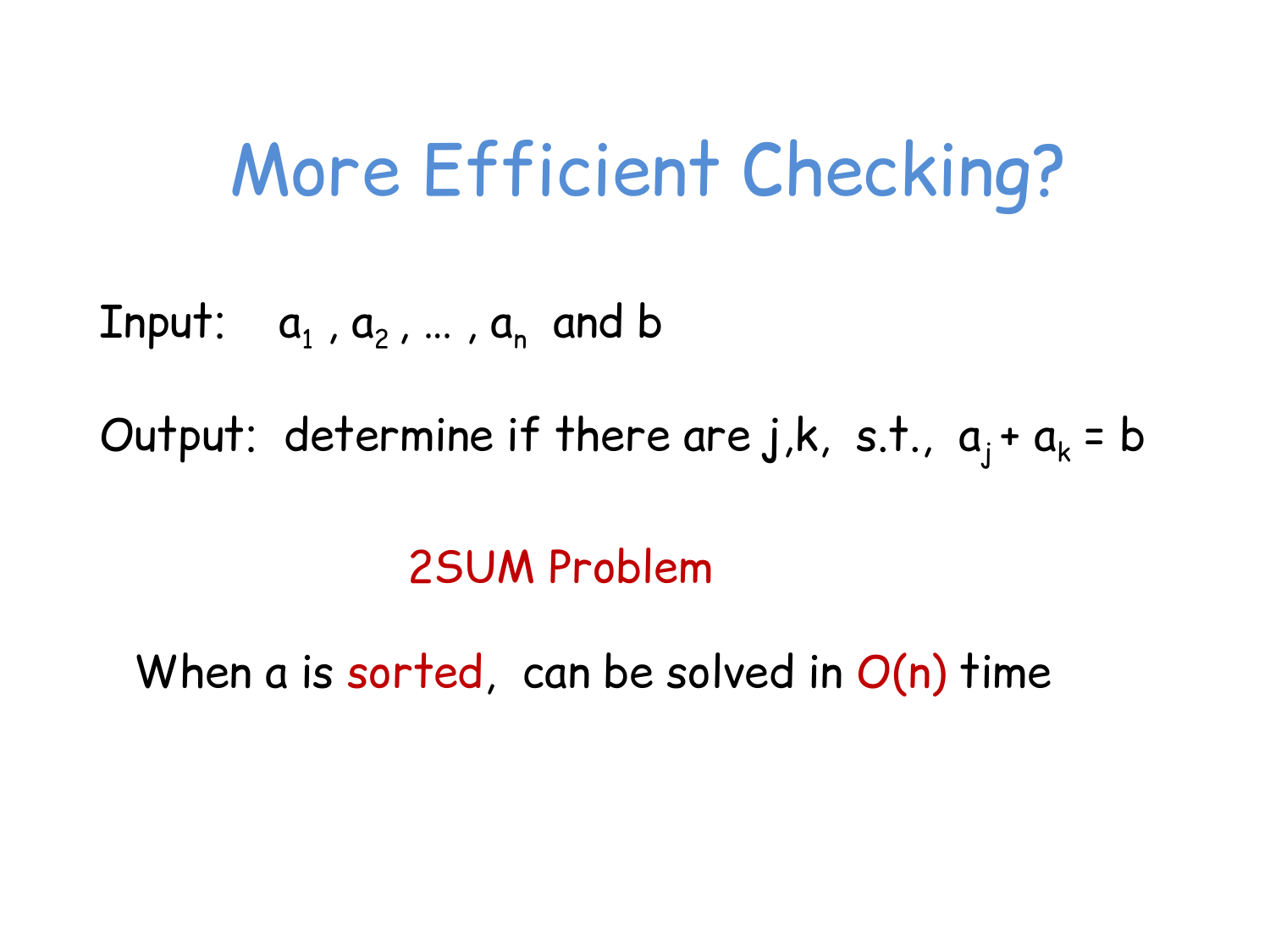

# More Efficient Checking?
Input:    a1 , a2 , … , an  and b

Output:  determine if there are j,k,  s.t.,  aj + ak = b
2SUM Problem
When a is sorted,  can be solved in O(n) time